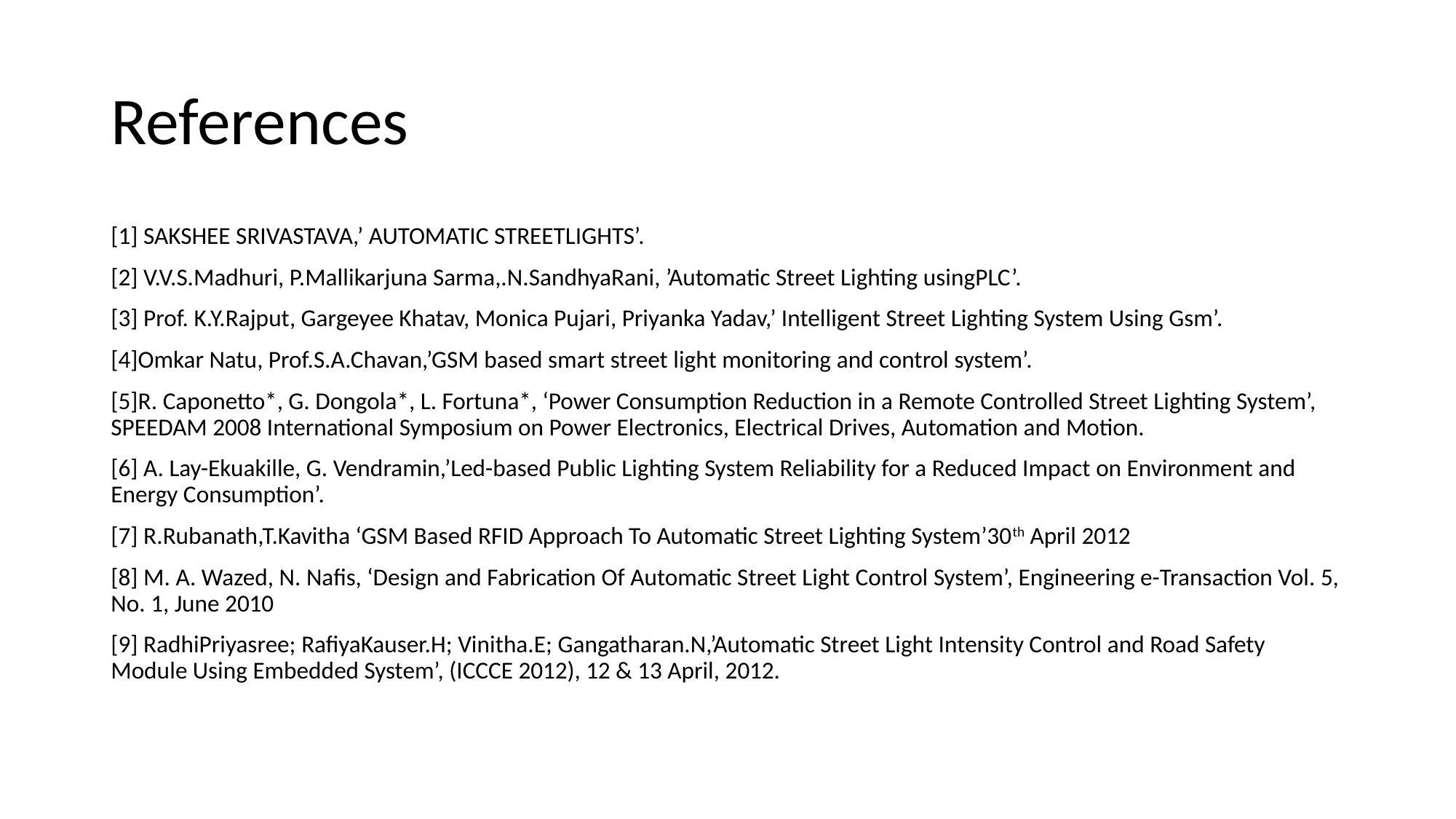

# References
[1] SAKSHEE SRIVASTAVA,’ AUTOMATIC STREETLIGHTS’.
[2] V.V.S.Madhuri, P.Mallikarjuna Sarma,.N.SandhyaRani, ’Automatic Street Lighting usingPLC’.
[3] Prof. K.Y.Rajput, Gargeyee Khatav, Monica Pujari, Priyanka Yadav,’ Intelligent Street Lighting System Using Gsm’.
[4]Omkar Natu, Prof.S.A.Chavan,’GSM based smart street light monitoring and control system’.
[5]R. Caponetto*, G. Dongola*, L. Fortuna*, ‘Power Consumption Reduction in a Remote Controlled Street Lighting System’, SPEEDAM 2008 International Symposium on Power Electronics, Electrical Drives, Automation and Motion.
[6] A. Lay-Ekuakille, G. Vendramin,’Led-based Public Lighting System Reliability for a Reduced Impact on Environment and Energy Consumption’.
[7] R.Rubanath,T.Kavitha ‘GSM Based RFID Approach To Automatic Street Lighting System’30th April 2012
[8] M. A. Wazed, N. Nafis, ‘Design and Fabrication Of Automatic Street Light Control System’, Engineering e-Transaction Vol. 5, No. 1, June 2010
[9] RadhiPriyasree; RafiyaKauser.H; Vinitha.E; Gangatharan.N,’Automatic Street Light Intensity Control and Road Safety Module Using Embedded System’, (ICCCE 2012), 12 & 13 April, 2012.